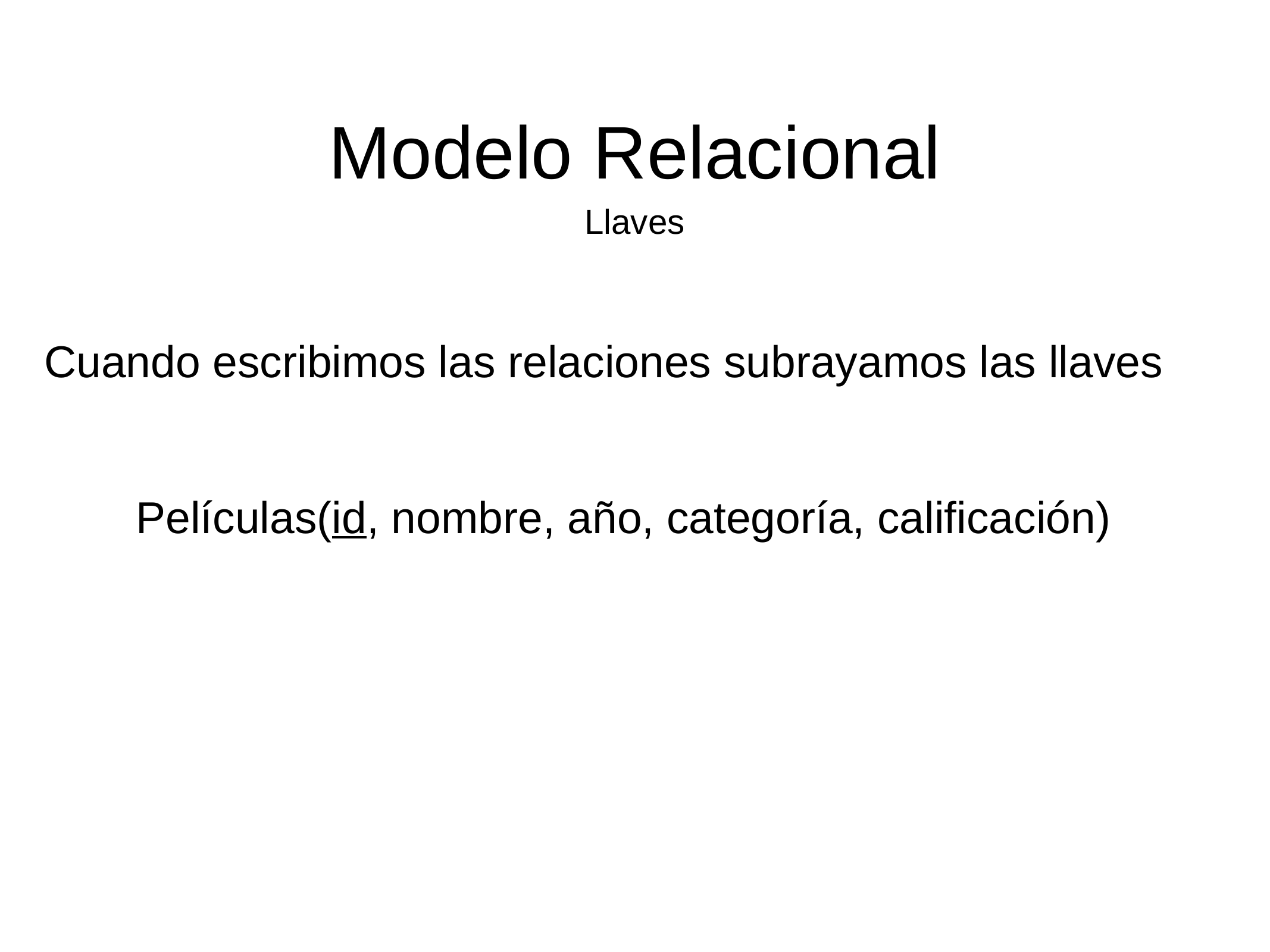

Modelo Relacional
Llaves
Cuando escribimos las relaciones subrayamos las llaves
Películas(id, nombre, año, categoría, calificación)